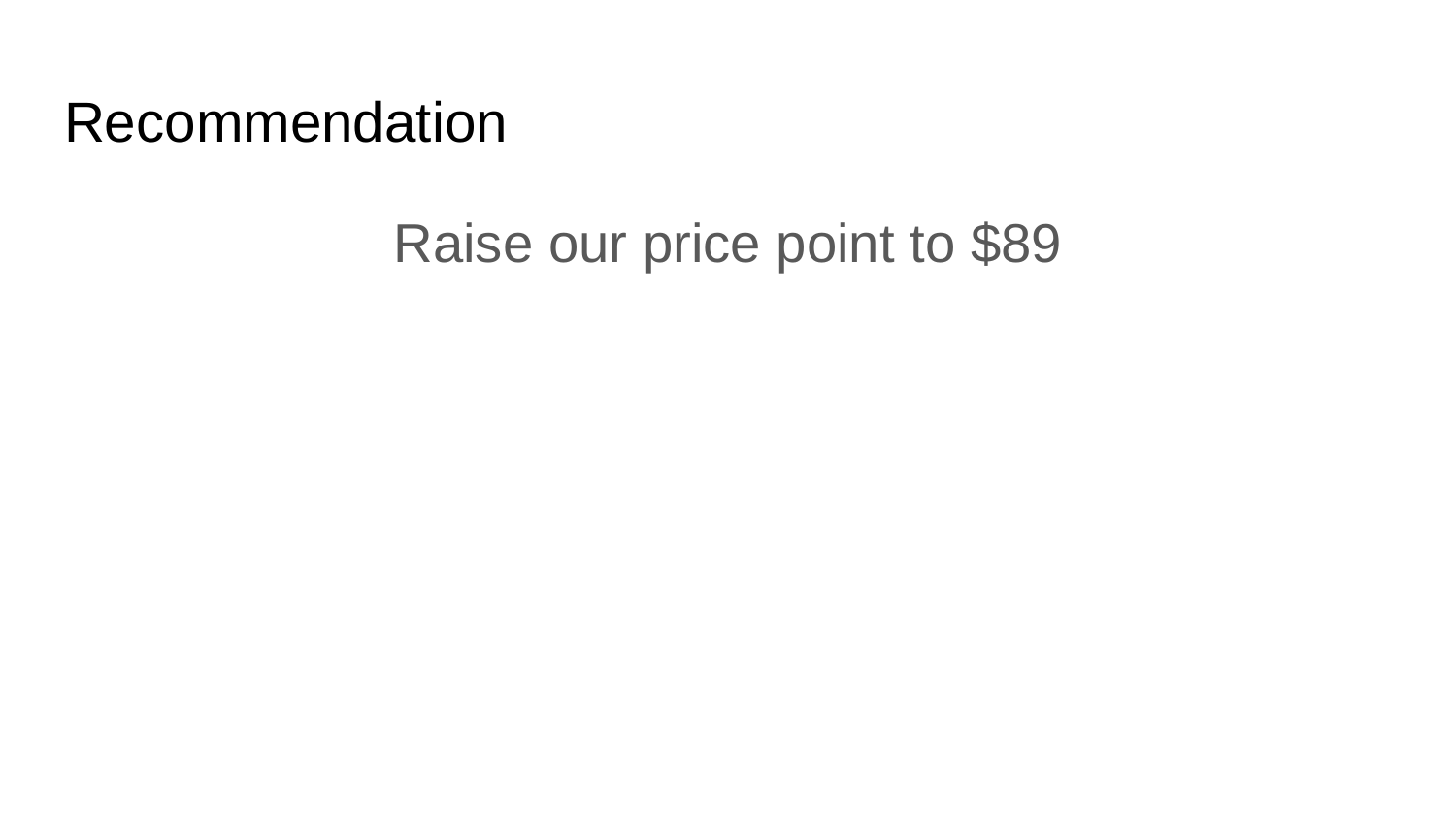

# Recommendation
Raise our price point to $89